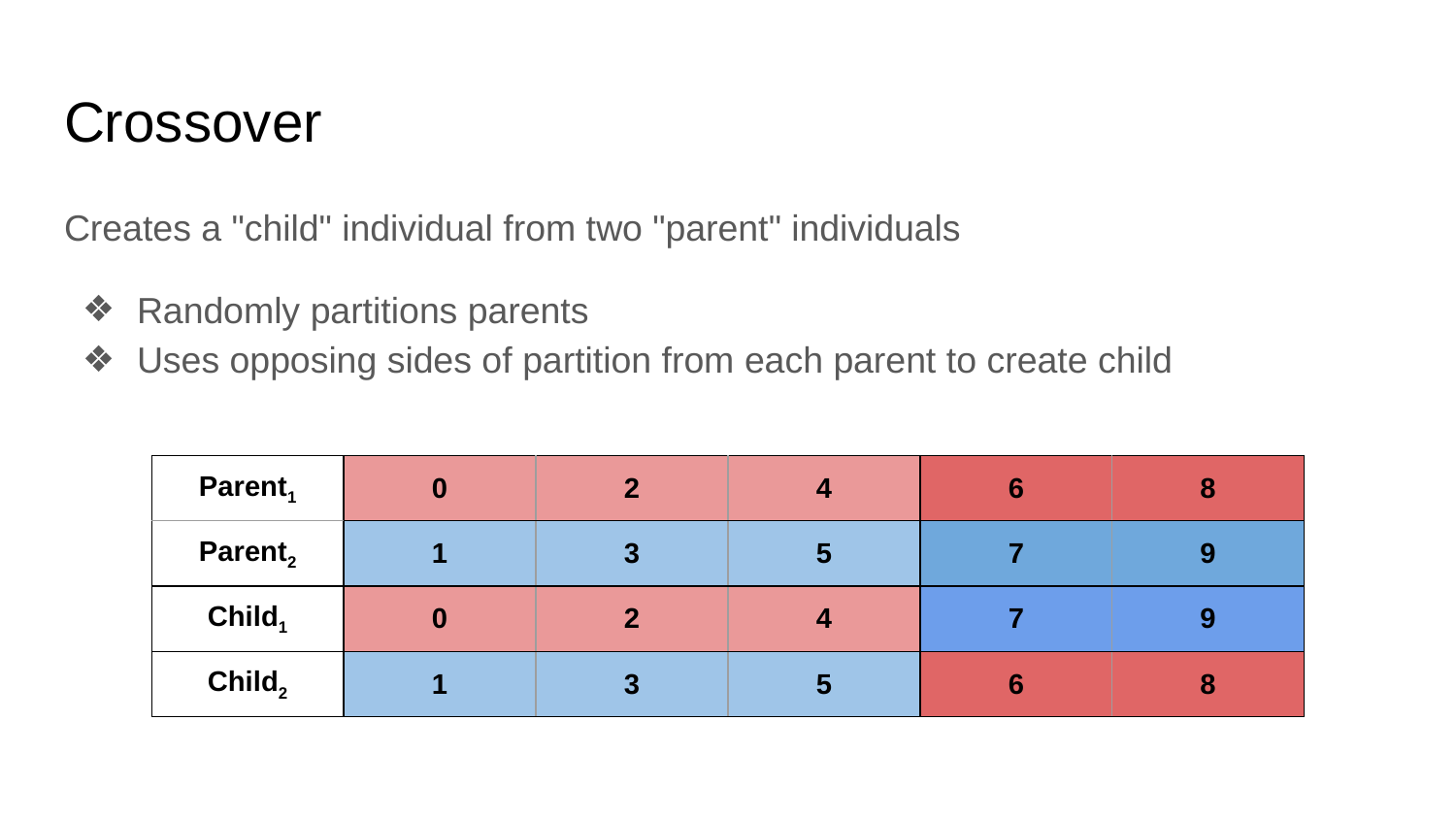

# Crossover
Creates a "child" individual from two "parent" individuals
Randomly partitions parents
Uses opposing sides of partition from each parent to create child
| Parent1 | 0 | 2 | 4 | 6 | 8 |
| --- | --- | --- | --- | --- | --- |
| Parent2 | 1 | 3 | 5 | 7 | 9 |
| Child1 | 0 | 2 | 4 | 7 | 9 |
| Child2 | 1 | 3 | 5 | 6 | 8 |